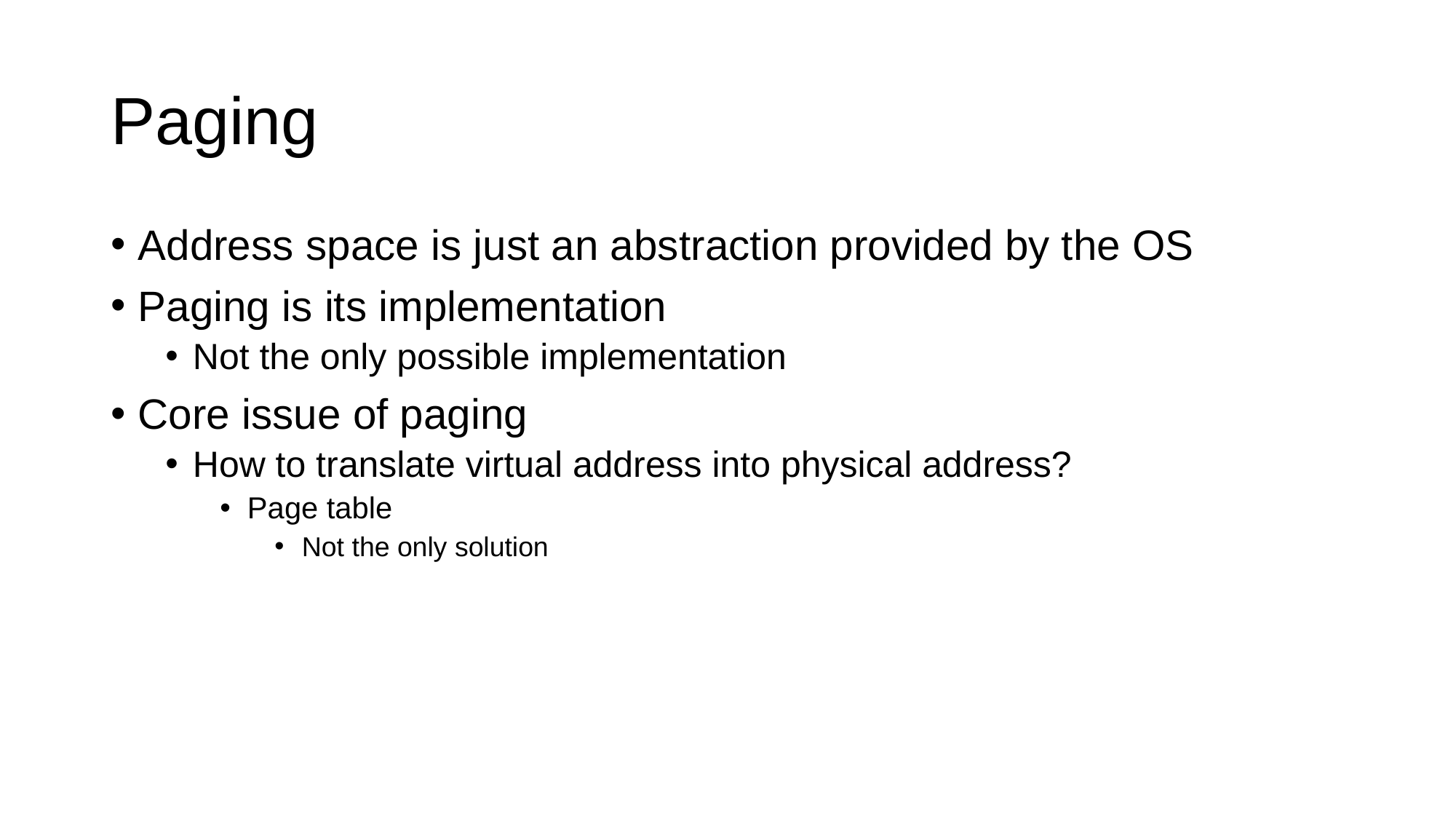

# Paging
Address space is just an abstraction provided by the OS
Paging is its implementation
Not the only possible implementation
Core issue of paging
How to translate virtual address into physical address?
Page table
Not the only solution